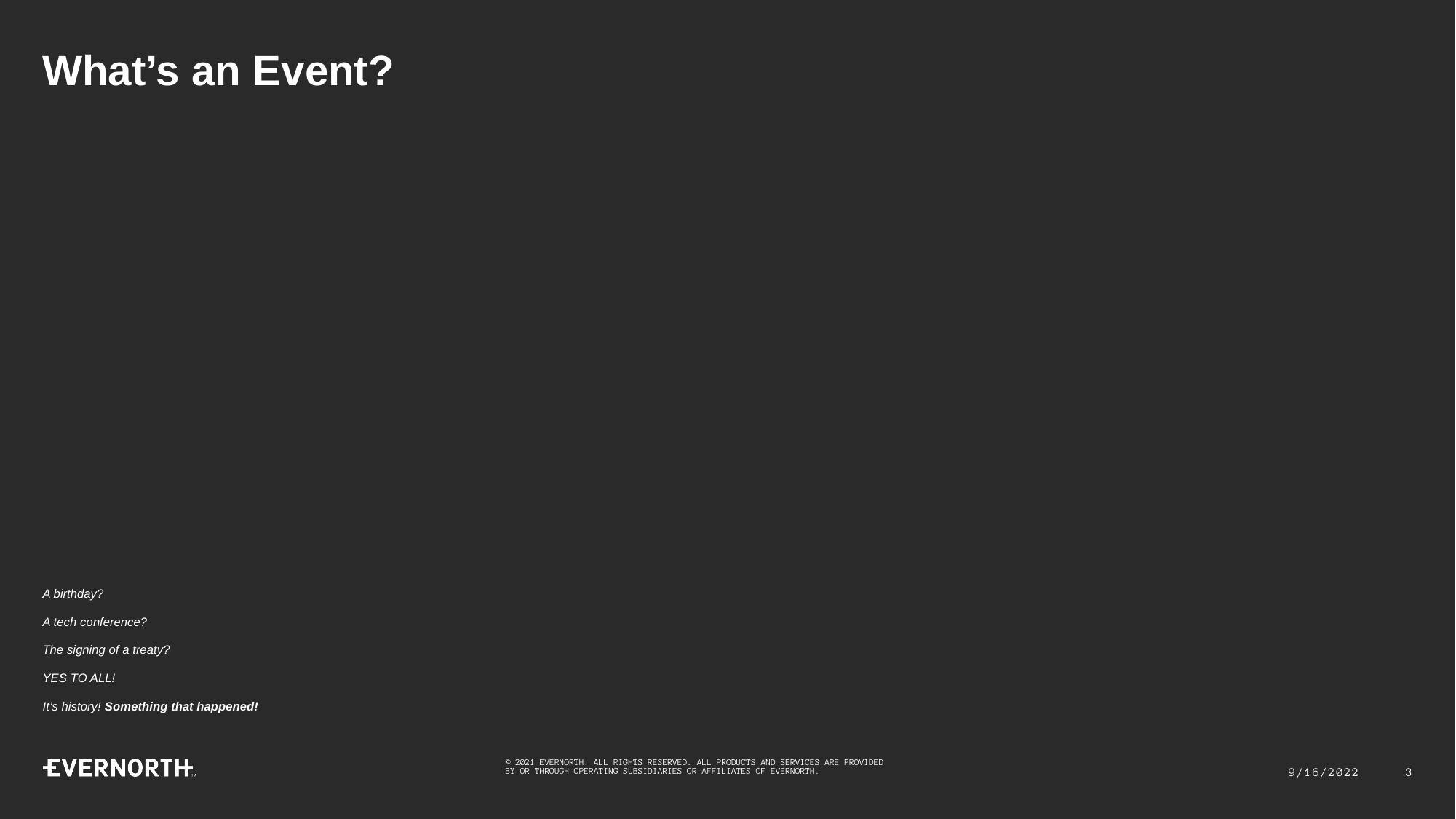

# What’s an Event?
A birthday?
A tech conference?
The signing of a treaty?
YES TO ALL!
It’s history! Something that happened!

9/16/2022
3